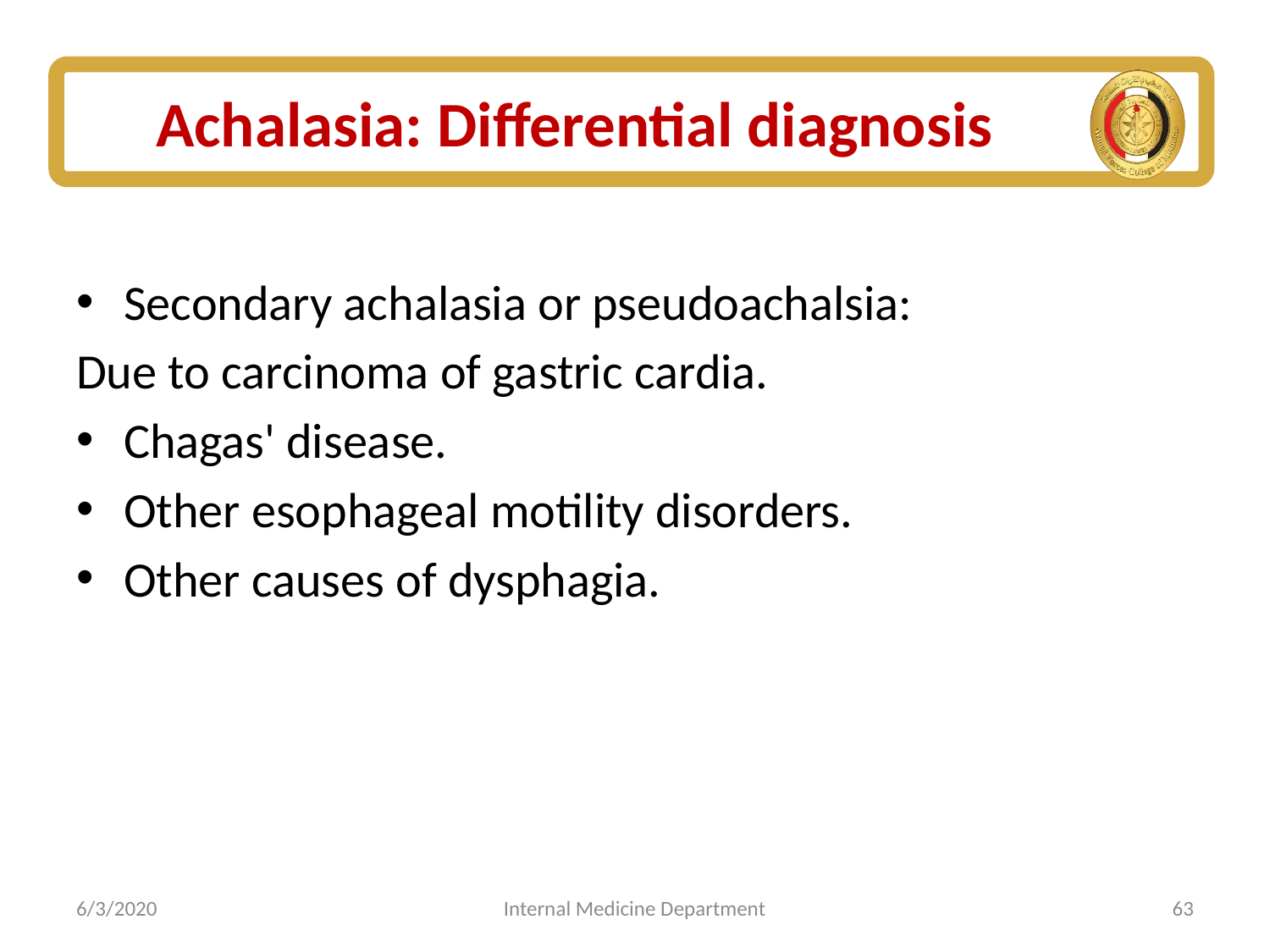

# Achalasia: Differential diagnosis
Secondary achalasia or pseudoachalsia:
Due to carcinoma of gastric cardia.
Chagas' disease.
Other esophageal motility disorders.
Other causes of dysphagia.

6/3/2020
Internal Medicine Department
63